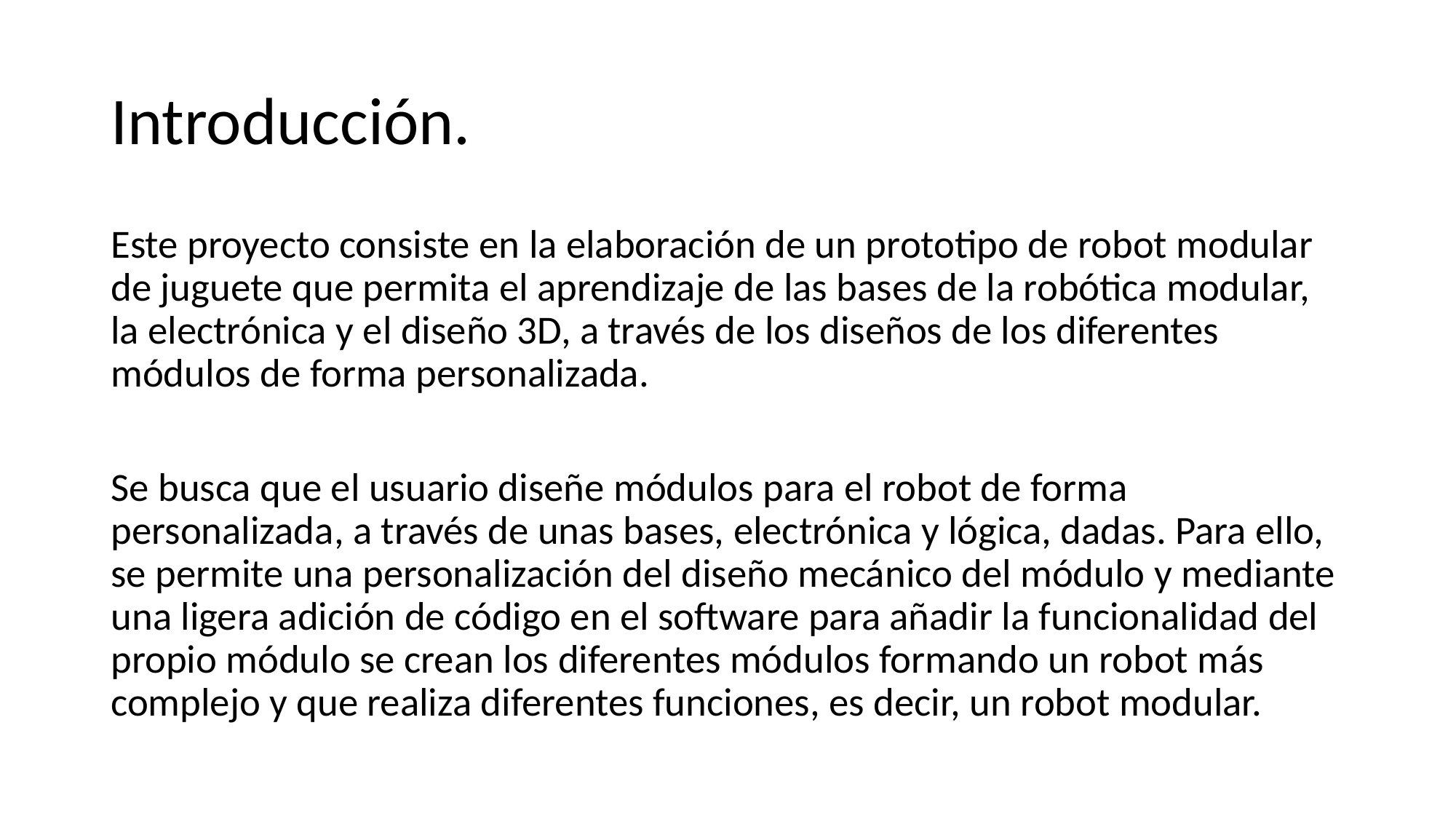

# Introducción.
Este proyecto consiste en la elaboración de un prototipo de robot modular de juguete que permita el aprendizaje de las bases de la robótica modular, la electrónica y el diseño 3D, a través de los diseños de los diferentes módulos de forma personalizada.

Se busca que el usuario diseñe módulos para el robot de forma personalizada, a través de unas bases, electrónica y lógica, dadas. Para ello, se permite una personalización del diseño mecánico del módulo y mediante una ligera adición de código en el software para añadir la funcionalidad del propio módulo se crean los diferentes módulos formando un robot más complejo y que realiza diferentes funciones, es decir, un robot modular.